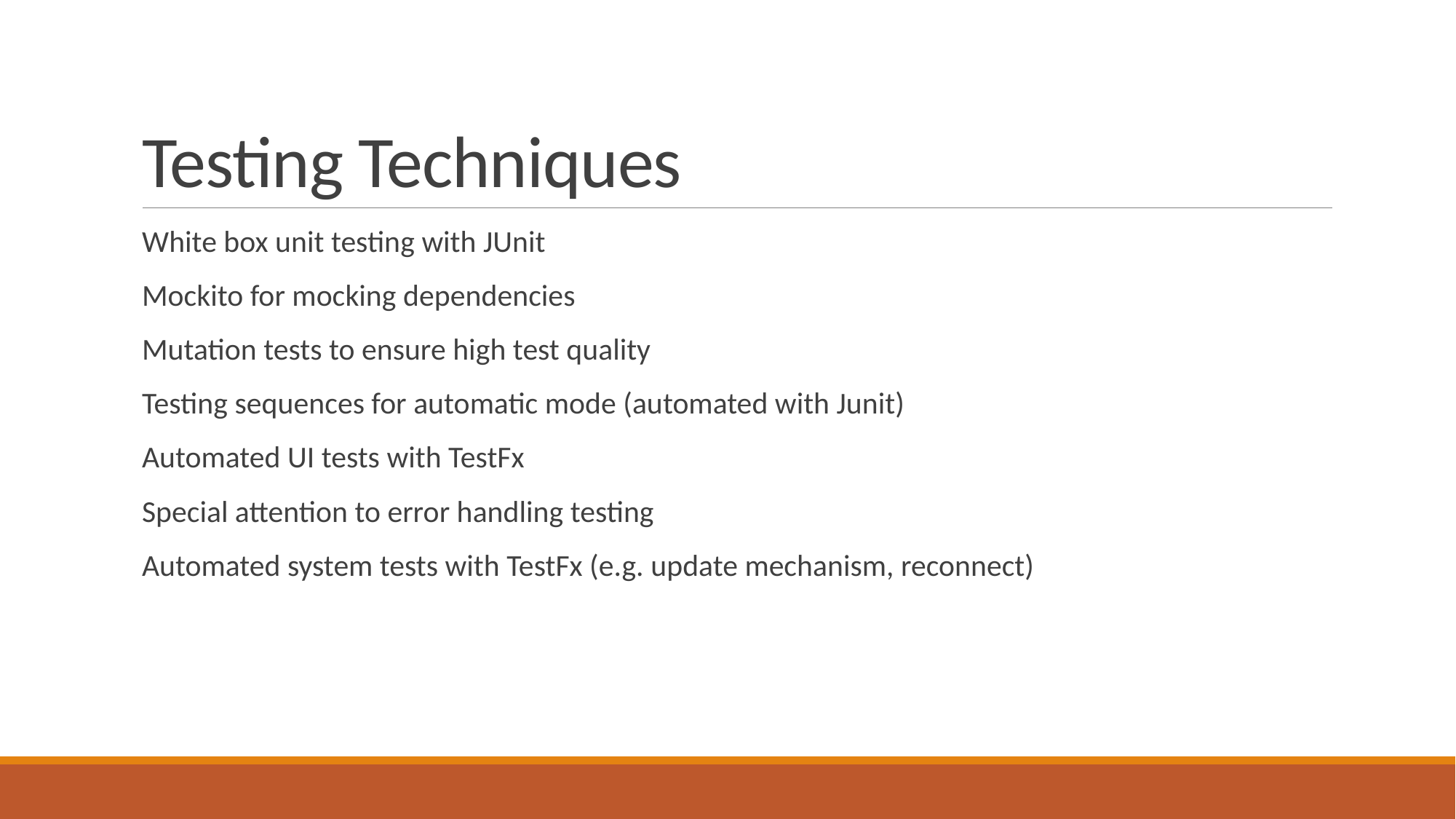

# Testing Techniques
White box unit testing with JUnit
Mockito for mocking dependencies
Mutation tests to ensure high test quality
Testing sequences for automatic mode (automated with Junit)
Automated UI tests with TestFx
Special attention to error handling testing
Automated system tests with TestFx (e.g. update mechanism, reconnect)